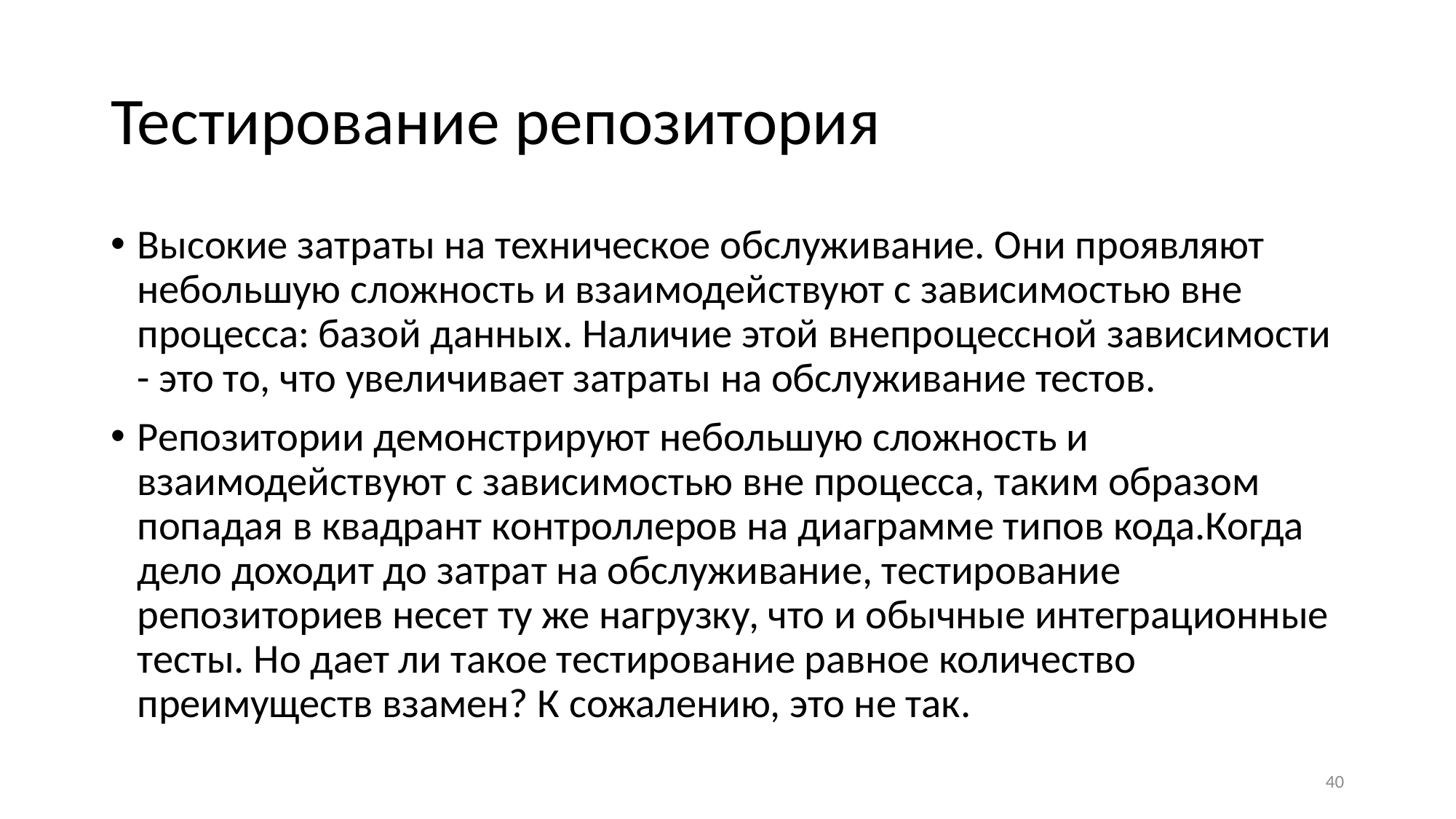

# Тестирование репозитория
Высокие затраты на техническое обслуживание. Они проявляют небольшую сложность и взаимодействуют с зависимостью вне процесса: базой данных. Наличие этой внепроцессной зависимости - это то, что увеличивает затраты на обслуживание тестов.
Репозитории демонстрируют небольшую сложность и взаимодействуют с зависимостью вне процесса, таким образом попадая в квадрант контроллеров на диаграмме типов кода.Когда дело доходит до затрат на обслуживание, тестирование репозиториев несет ту же нагрузку, что и обычные интеграционные тесты. Но дает ли такое тестирование равное количество преимуществ взамен? К сожалению, это не так.
40